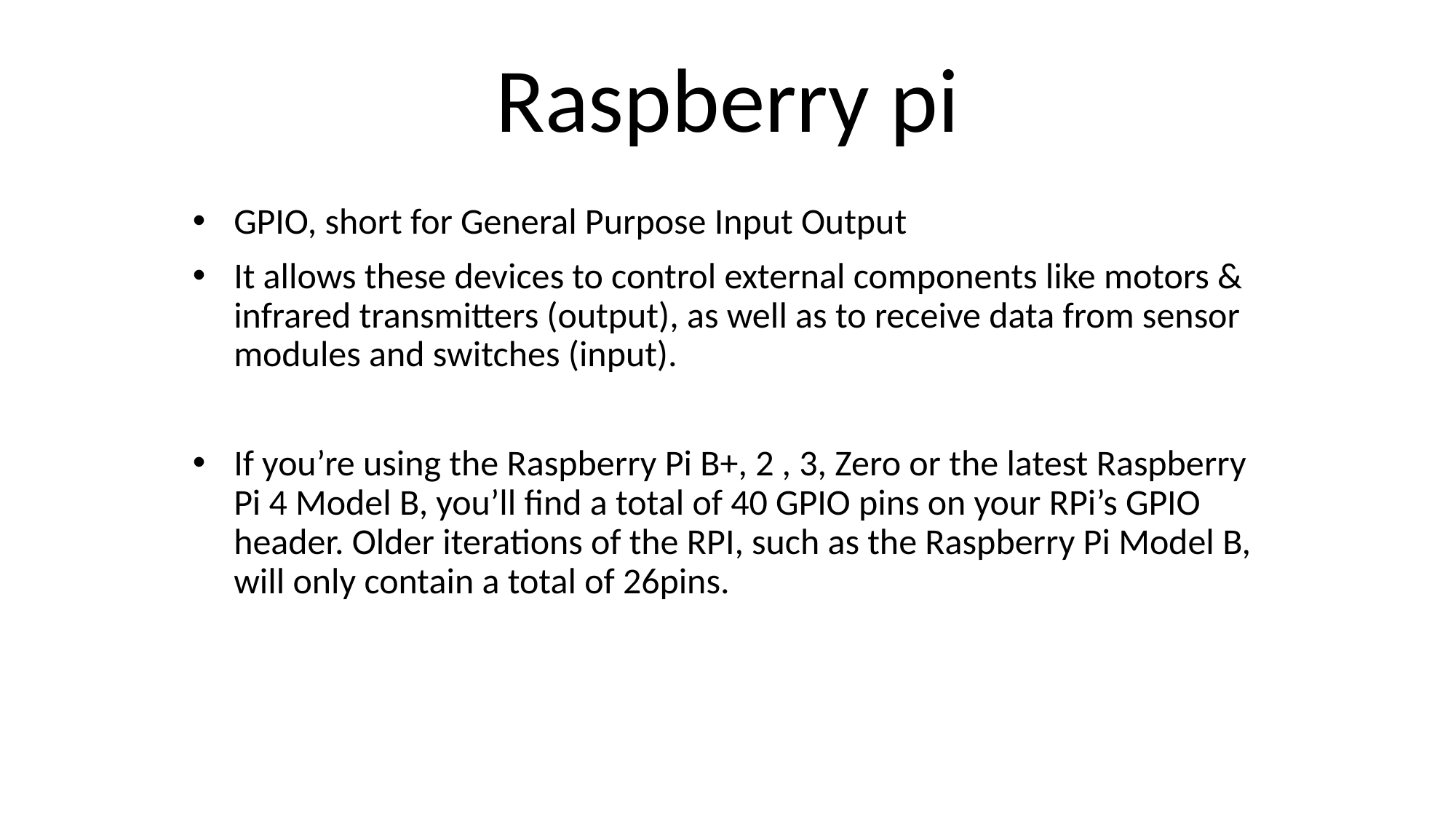

# Raspberry pi
GPIO, short for General Purpose Input Output
It allows these devices to control external components like motors & infrared transmitters (output), as well as to receive data from sensor modules and switches (input).

If you’re using the Raspberry Pi B+, 2 , 3, Zero or the latest Raspberry Pi 4 Model B, you’ll find a total of 40 GPIO pins on your RPi’s GPIO header. Older iterations of the RPI, such as the Raspberry Pi Model B, will only contain a total of 26pins.